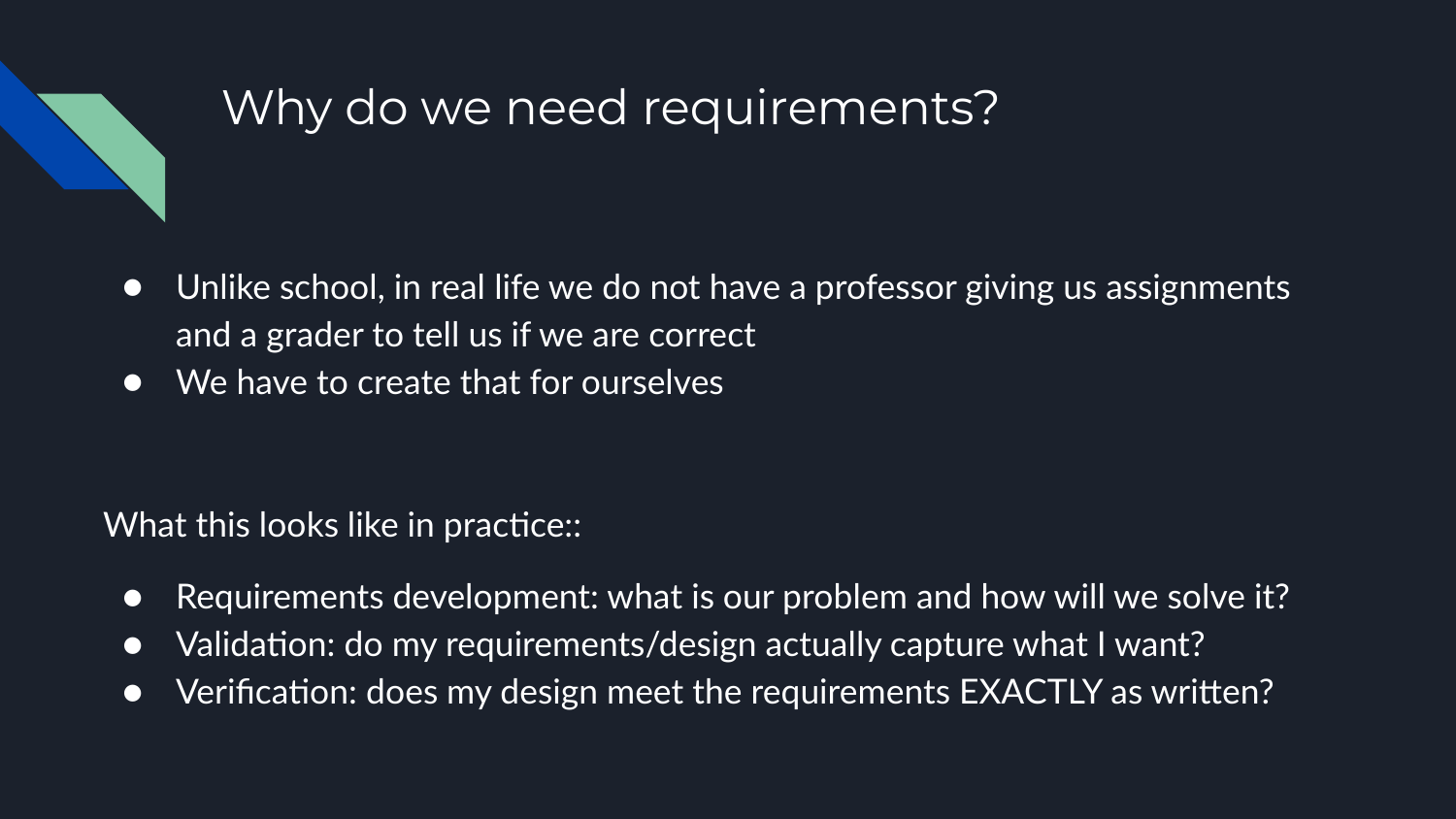

# Why do we need requirements?
Unlike school, in real life we do not have a professor giving us assignments and a grader to tell us if we are correct
We have to create that for ourselves

What this looks like in practice::
Requirements development: what is our problem and how will we solve it?
Validation: do my requirements/design actually capture what I want?
Verification: does my design meet the requirements EXACTLY as written?